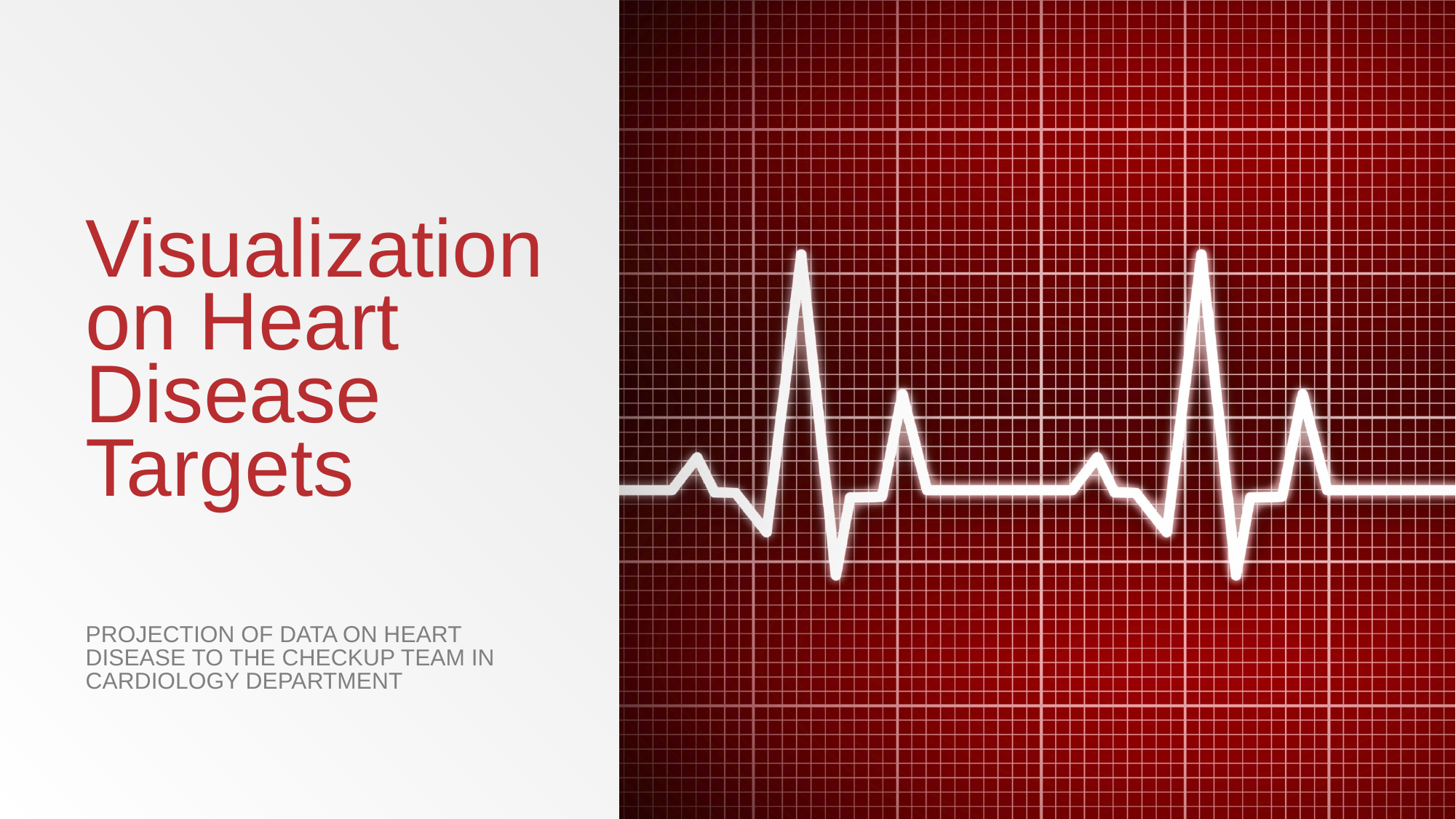

# Visualization on Heart Disease Targets
Projection of Data on Heart Disease to the checkup team in cardiology department